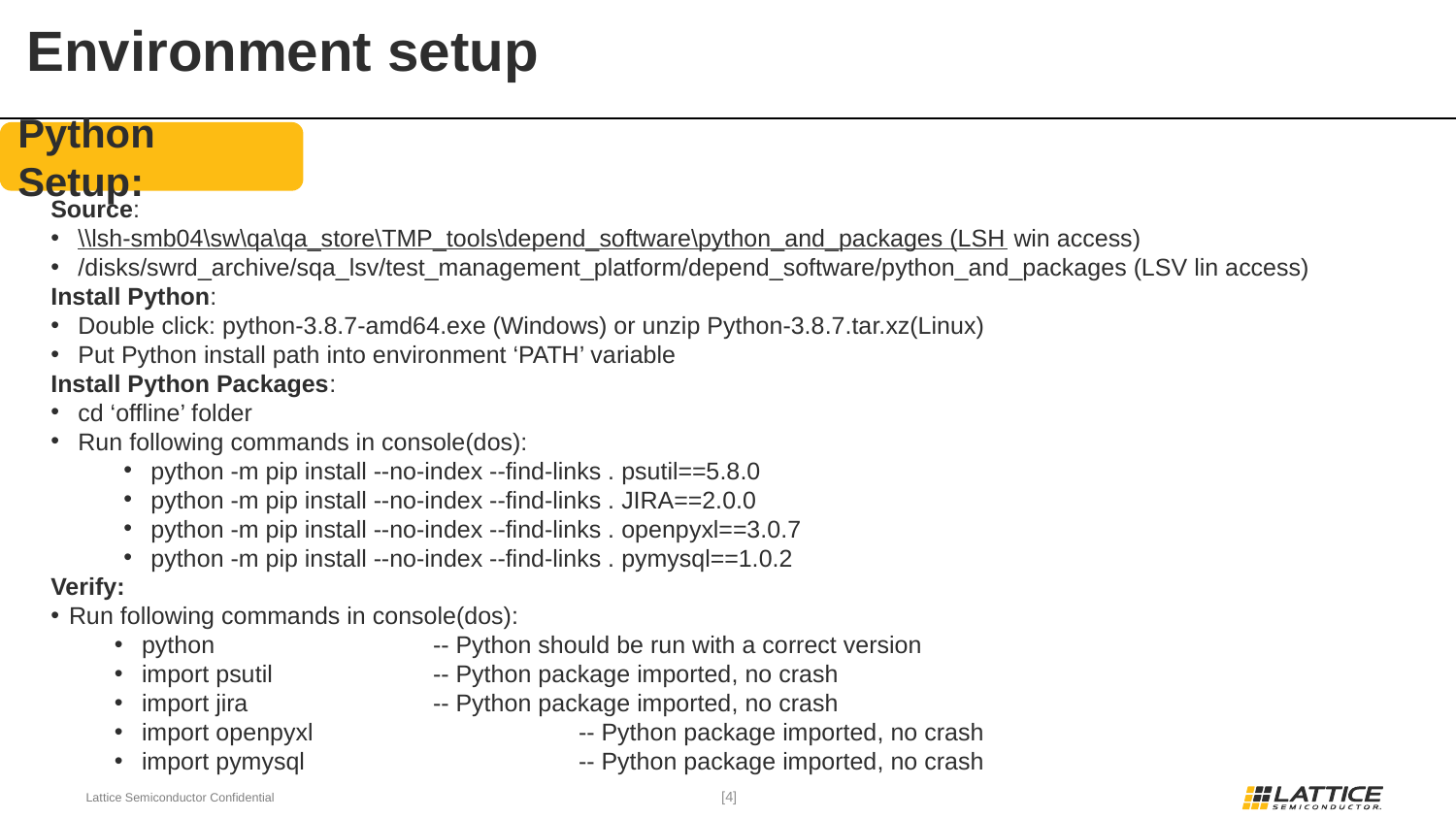

# Environment setup
Python Setup:
Source:
\\lsh-smb04\sw\qa\qa_store\TMP_tools\depend_software\python_and_packages (LSH win access)
/disks/swrd_archive/sqa_lsv/test_management_platform/depend_software/python_and_packages (LSV lin access)
Install Python:
Double click: python-3.8.7-amd64.exe (Windows) or unzip Python-3.8.7.tar.xz(Linux)
Put Python install path into environment ‘PATH’ variable
Install Python Packages:
cd ‘offline’ folder
Run following commands in console(dos):
python -m pip install --no-index --find-links . psutil==5.8.0
python -m pip install --no-index --find-links . JIRA==2.0.0
python -m pip install --no-index --find-links . openpyxl==3.0.7
python -m pip install --no-index --find-links . pymysql==1.0.2
Verify:
Run following commands in console(dos):
python 		-- Python should be run with a correct version
import psutil 		-- Python package imported, no crash
import jira 		-- Python package imported, no crash
import openpyxl 		-- Python package imported, no crash
import pymysql 		-- Python package imported, no crash